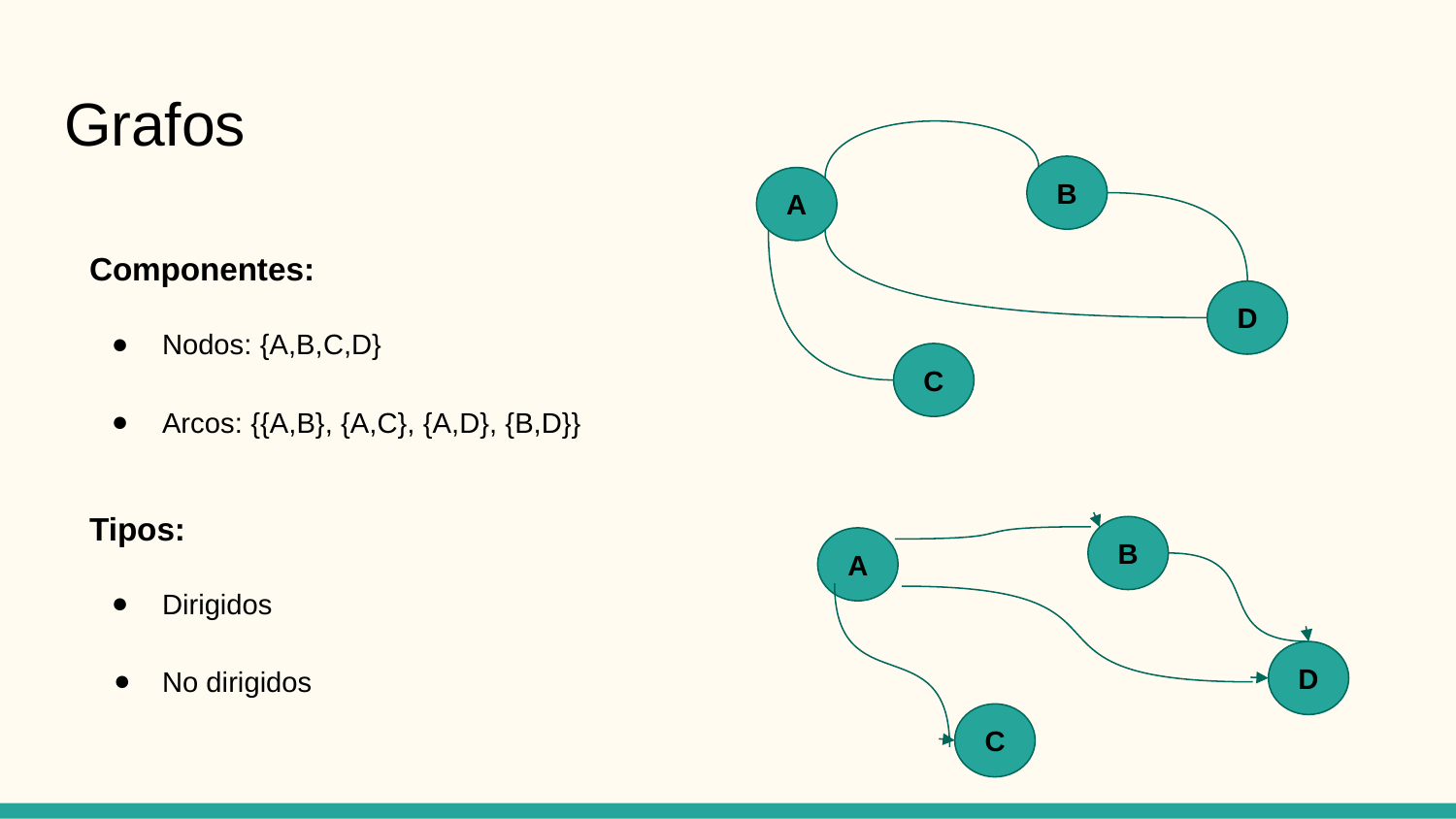

# Grafos
B
A
D
C
Componentes:
Nodos: {A,B,C,D}

Arcos: {{A,B}, {A,C}, {A,D}, {B,D}}

Tipos:
Dirigidos

No dirigidos
B
A
D
C